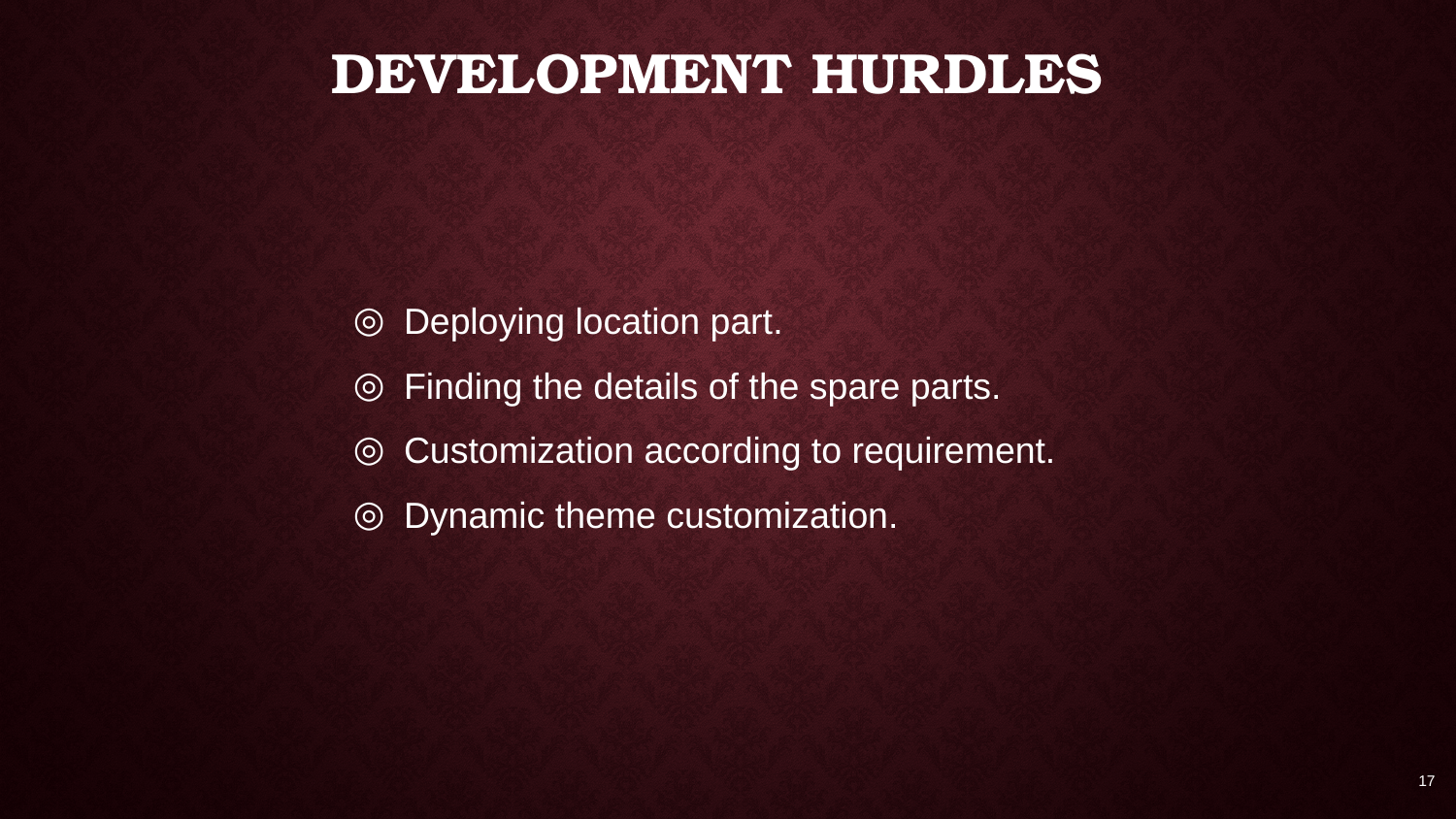

# Development Hurdles

Deploying location part.
Finding the details of the spare parts.
Customization according to requirement.
Dynamic theme customization.

17